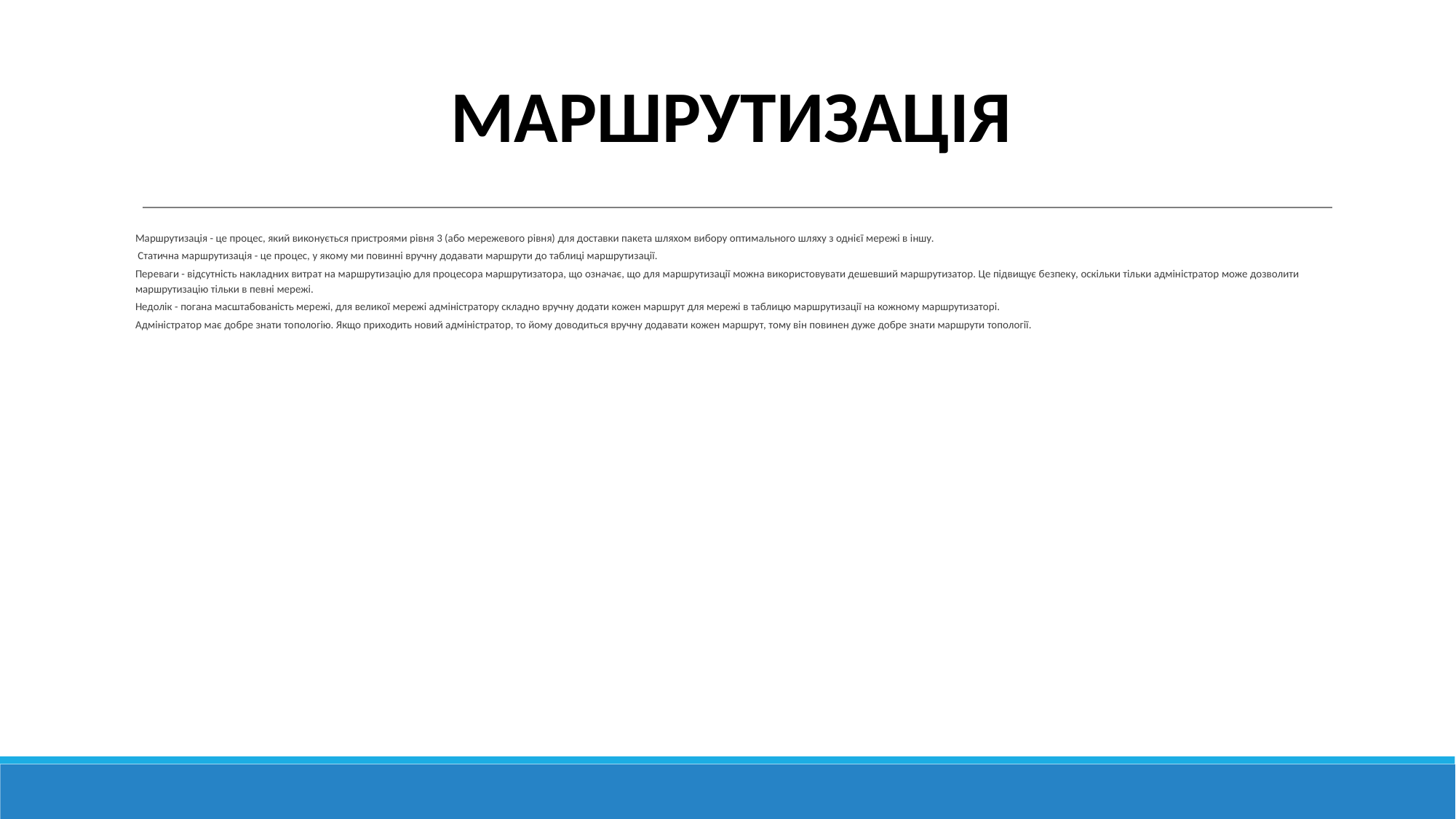

# МАРШРУТИЗАЦІЯ

Маршрутизація - це процес, який виконується пристроями рівня 3 (або мережевого рівня) для доставки пакета шляхом вибору оптимального шляху з однієї мережі в іншу.
 Статична маршрутизація - це процес, у якому ми повинні вручну додавати маршрути до таблиці маршрутизації.
Переваги - відсутність накладних витрат на маршрутизацію для процесора маршрутизатора, що означає, що для маршрутизації можна використовувати дешевший маршрутизатор. Це підвищує безпеку, оскільки тільки адміністратор може дозволити маршрутизацію тільки в певні мережі.
Недолік - погана масштабованість мережі, для великої мережі адміністратору складно вручну додати кожен маршрут для мережі в таблицю маршрутизації на кожному маршрутизаторі.
Адміністратор має добре знати топологію. Якщо приходить новий адміністратор, то йому доводиться вручну додавати кожен маршрут, тому він повинен дуже добре знати маршрути топології.